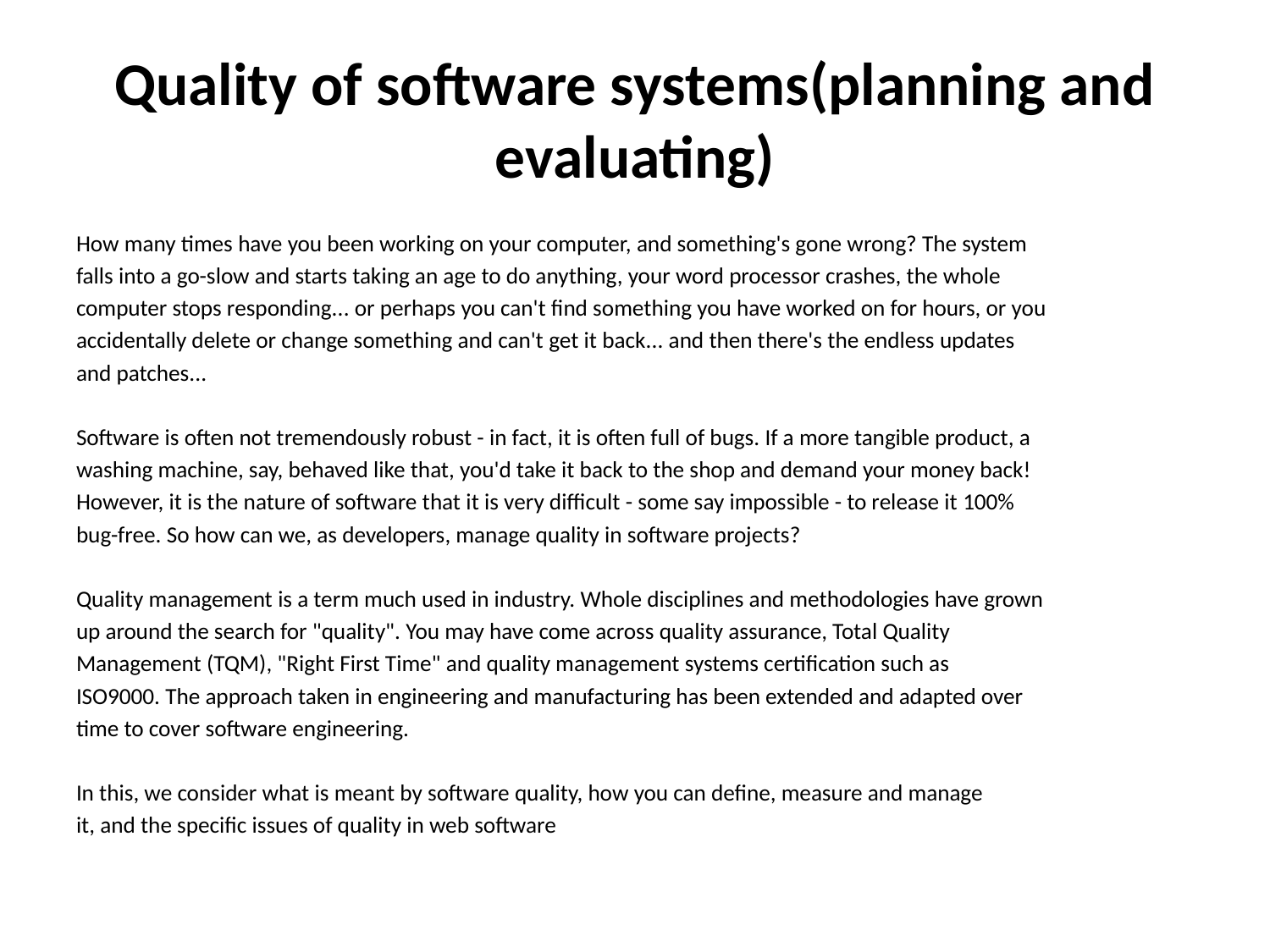

# Quality of software systems(planning and evaluating)
How many times have you been working on your computer, and something's gone wrong? The system
falls into a go-slow and starts taking an age to do anything, your word processor crashes, the whole
computer stops responding... or perhaps you can't find something you have worked on for hours, or you
accidentally delete or change something and can't get it back... and then there's the endless updates
and patches...

Software is often not tremendously robust - in fact, it is often full of bugs. If a more tangible product, a
washing machine, say, behaved like that, you'd take it back to the shop and demand your money back!
However, it is the nature of software that it is very difficult - some say impossible - to release it 100%
bug-free. So how can we, as developers, manage quality in software projects?

Quality management is a term much used in industry. Whole disciplines and methodologies have grown
up around the search for "quality". You may have come across quality assurance, Total Quality
Management (TQM), "Right First Time" and quality management systems certification such as
ISO9000. The approach taken in engineering and manufacturing has been extended and adapted over
time to cover software engineering.

In this, we consider what is meant by software quality, how you can define, measure and manage
it, and the specific issues of quality in web software